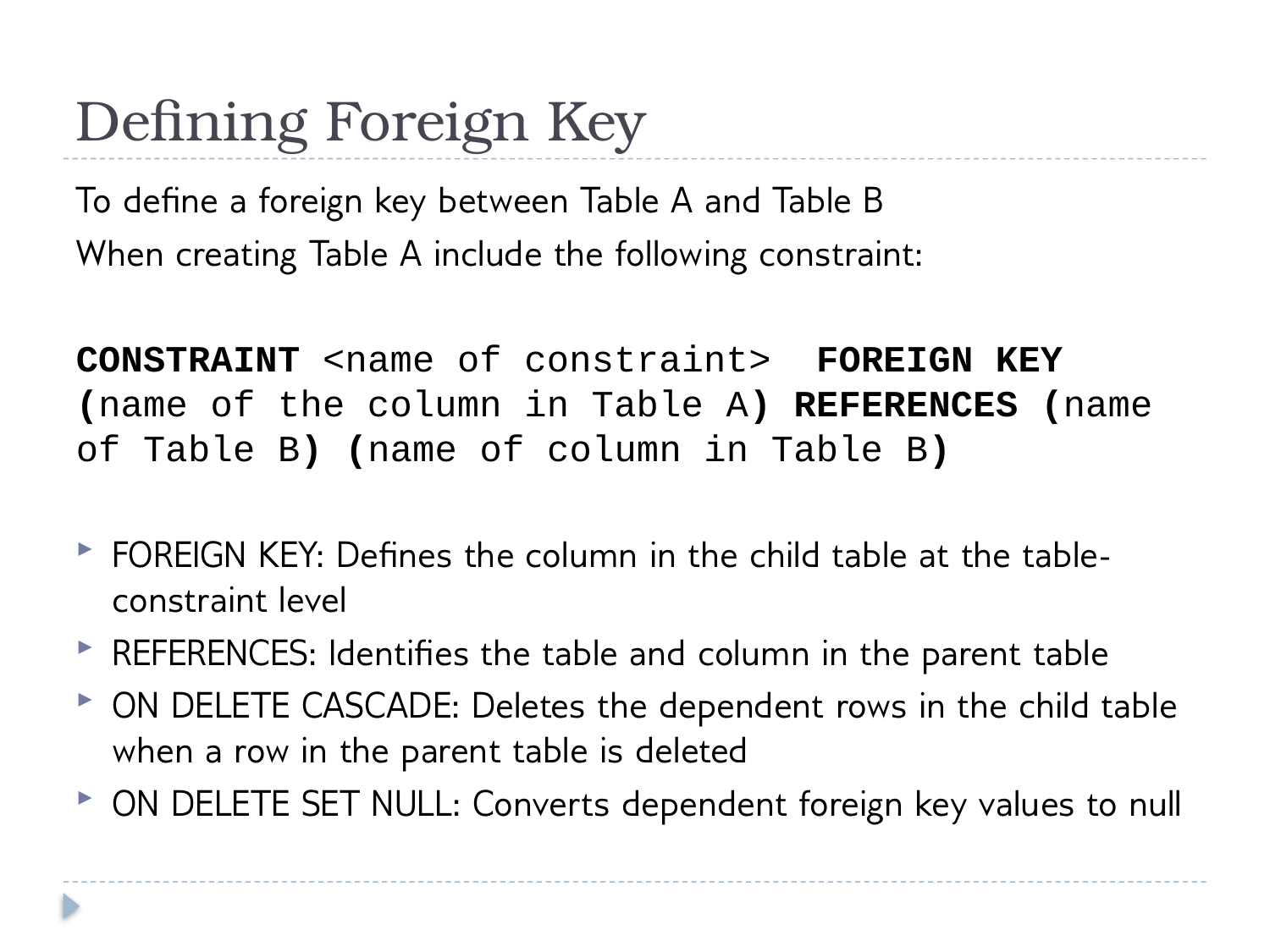

# Defining Foreign Key
To define a foreign key between Table A and Table B
When creating Table A include the following constraint:

CONSTRAINT <name of constraint>  FOREIGN KEY (name of the column in Table A) REFERENCES (name of Table B) (name of column in Table B)

FOREIGN KEY: Defines the column in the child table at the table-constraint level
REFERENCES: Identifies the table and column in the parent table
ON DELETE CASCADE: Deletes the dependent rows in the child table when a row in the parent table is deleted
ON DELETE SET NULL: Converts dependent foreign key values to null